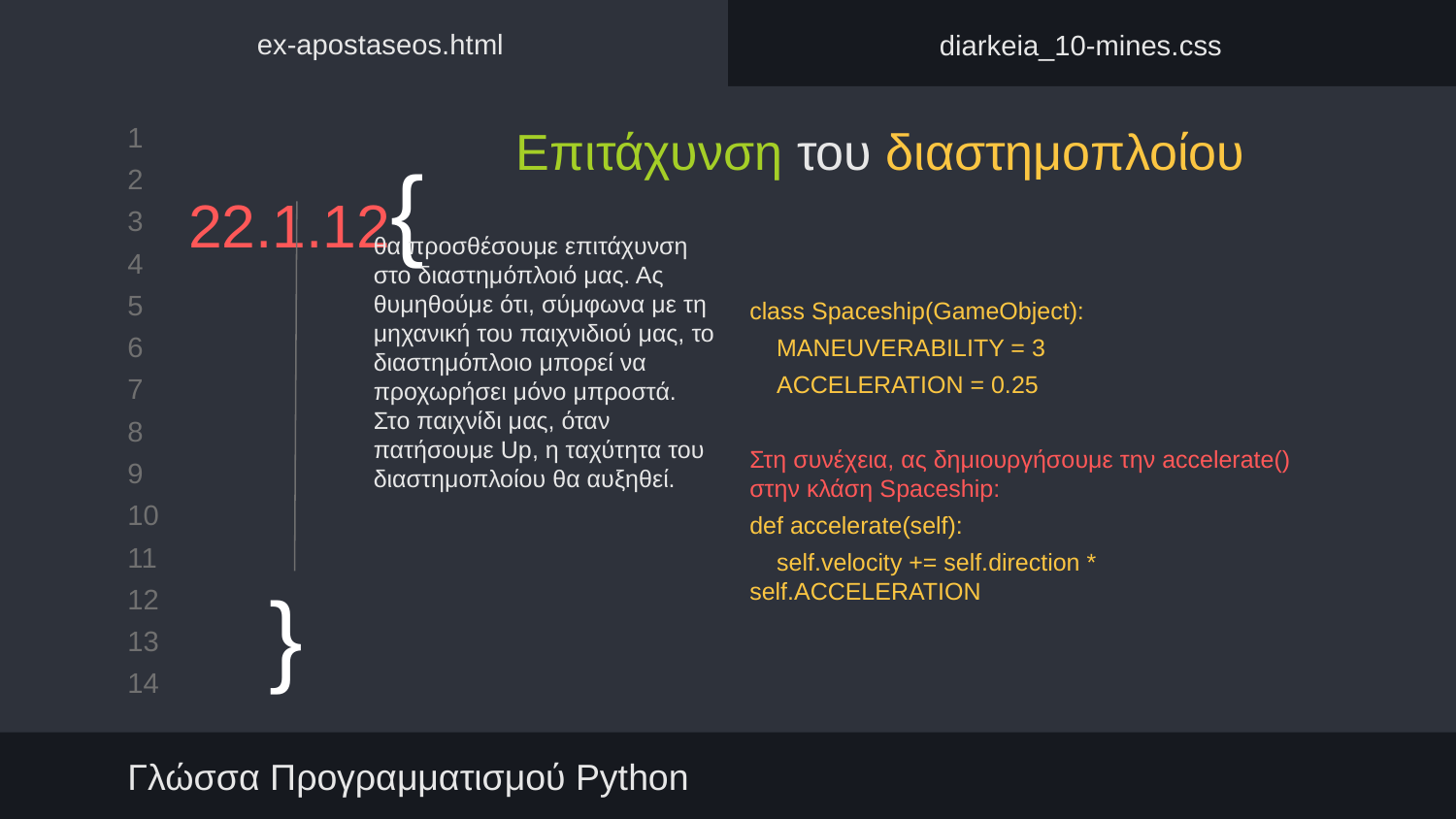

ex-apostaseos.html
diarkeia_10-mines.css
Επιτάχυνση του διαστημοπλοίου
# 22.1.12{
θα προσθέσουμε επιτάχυνση στο διαστημόπλοιό μας. Ας θυμηθούμε ότι, σύμφωνα με τη μηχανική του παιχνιδιού μας, το διαστημόπλοιο μπορεί να προχωρήσει μόνο μπροστά.
Στο παιχνίδι μας, όταν πατήσουμε Up, η ταχύτητα του διαστημοπλοίου θα αυξηθεί.

class Spaceship(GameObject):
    MANEUVERABILITY = 3
    ACCELERATION = 0.25

Στη συνέχεια, ας δημιουργήσουμε την accelerate() στην κλάση Spaceship:
def accelerate(self):
    self.velocity += self.direction * self.ACCELERATION

}
Γλώσσα Προγραμματισμού Python